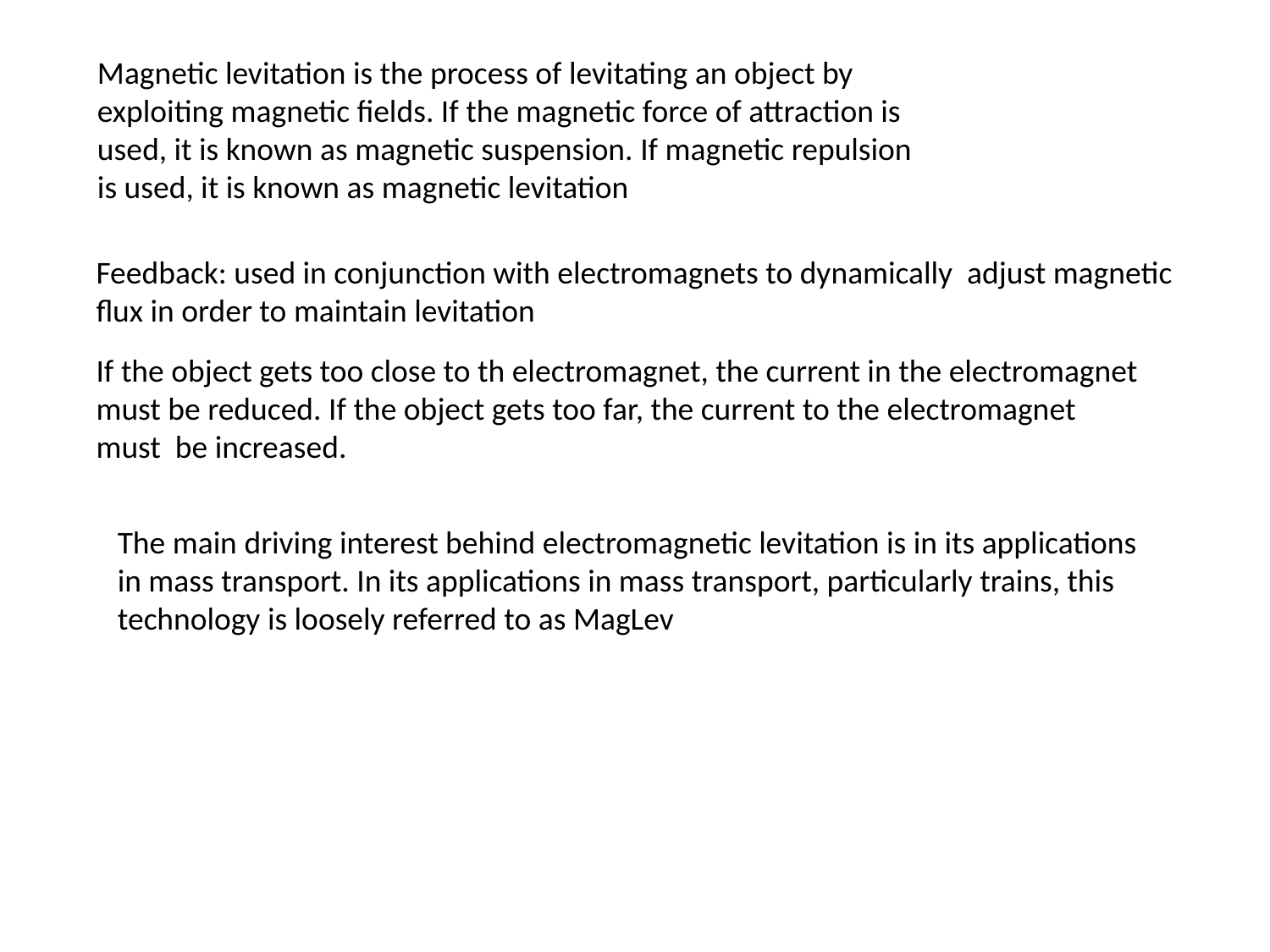

Magnetic levitation is the process of levitating an object by exploiting magnetic fields. If the magnetic force of attraction is used, it is known as magnetic suspension. If magnetic repulsion is used, it is known as magnetic levitation
Feedback: used in conjunction with electromagnets to dynamically  adjust magnetic flux in order to maintain levitation
If the object gets too close to th electromagnet, the current in the electromagnet
must be reduced. If the object gets too far, the current to the electromagnet must  be increased.
The main driving interest behind electromagnetic levitation is in its applications in mass transport. In its applications in mass transport, particularly trains, this
technology is loosely referred to as MagLev